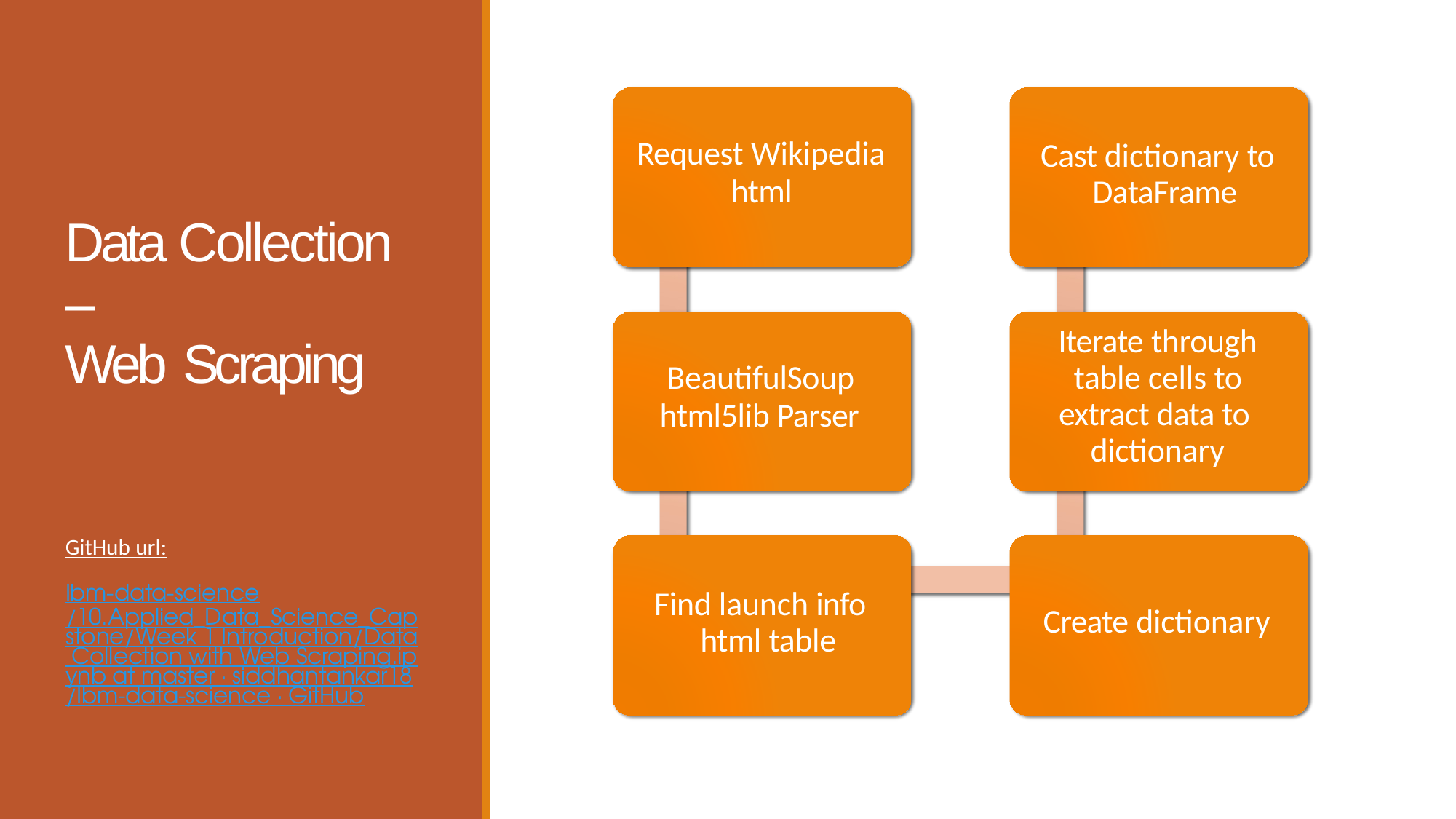

Cast dictionary to  DataFrame
Request Wikipedia
html
Data Collection –
Web Scraping

Iterate through  table cells to  extract data to  dictionary

BeautifulSoup
html5lib Parser
GitHub url:

Ibm-data-science/10.Applied_Data_Science_Capstone/Week 1 Introduction/Data Collection with Web Scraping.ipynb at master · siddhantankar18/Ibm-data-science · GitHub
Find launch info  html table
Create dictionary